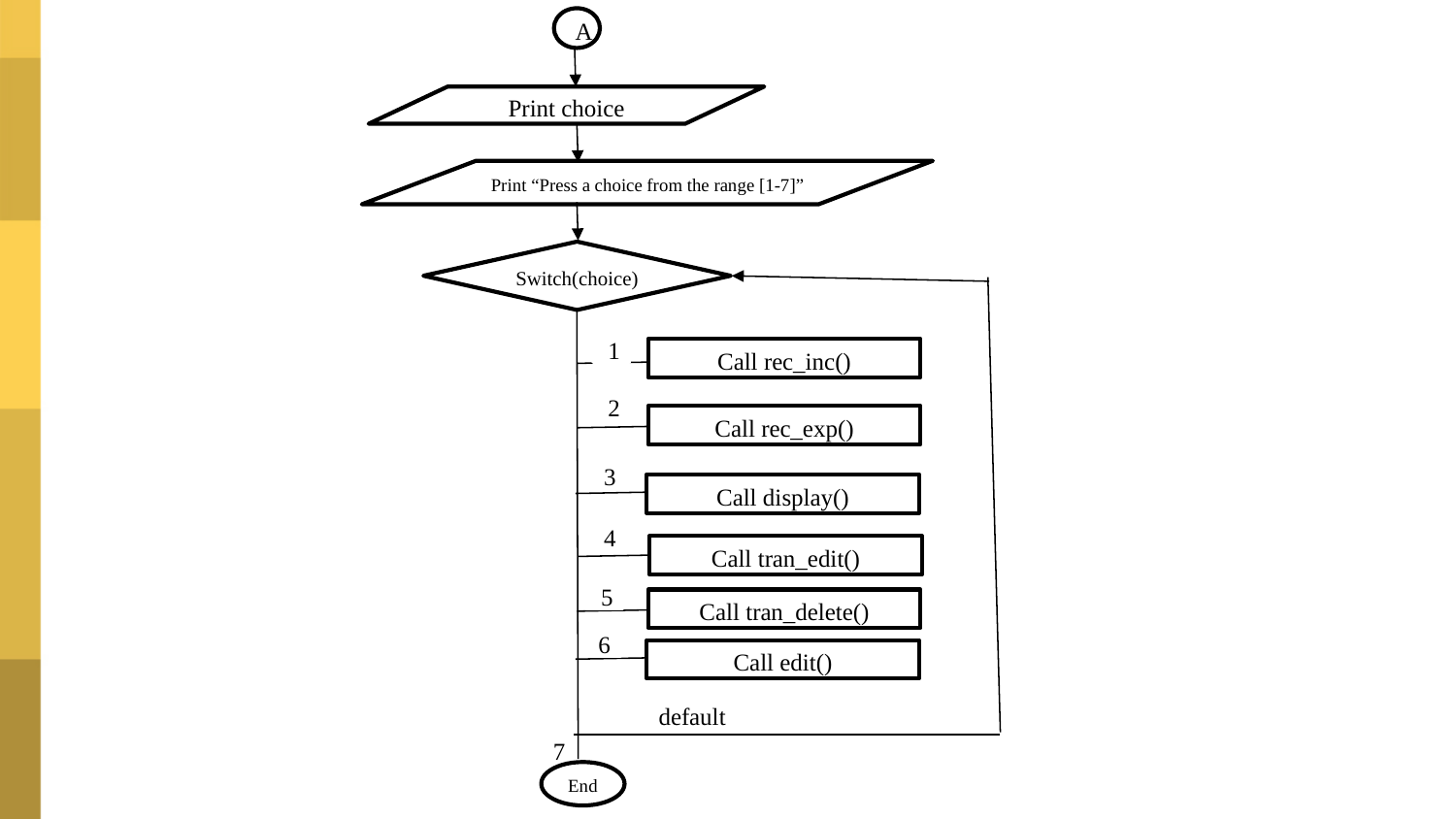

A
Print choice
Print “Press a choice from the range [1-7]”
Switch(choice)
1
Call rec_inc()
2
Call rec_exp()
3
Call display()
4
Call tran_edit()
5
Call tran_delete()
6
Call edit()
default
End
7